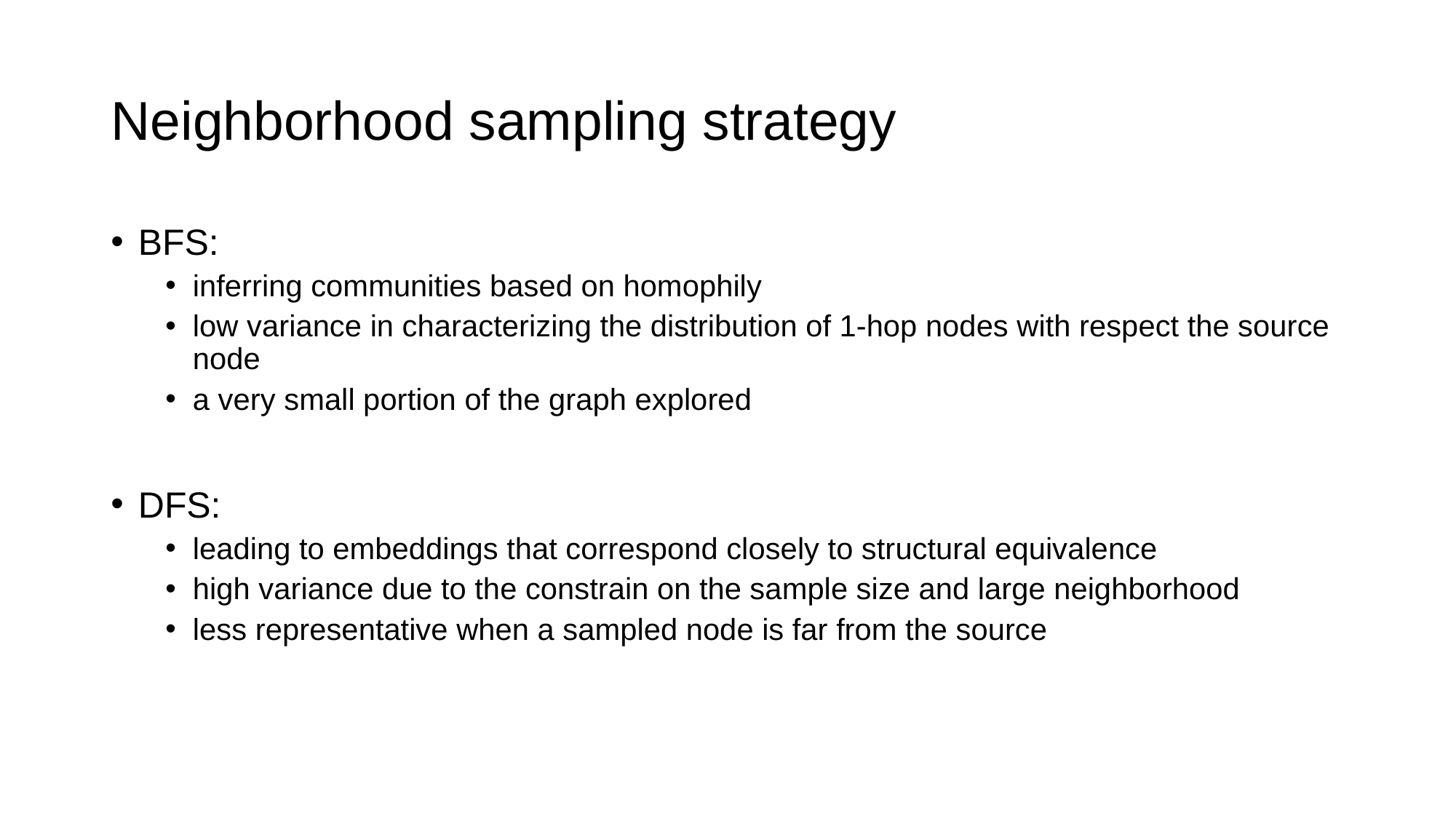

# Neighborhood sampling strategy
BFS:
inferring communities based on homophily
low variance in characterizing the distribution of 1-hop nodes with respect the source node
a very small portion of the graph explored

DFS:
leading to embeddings that correspond closely to structural equivalence
high variance due to the constrain on the sample size and large neighborhood
less representative when a sampled node is far from the source